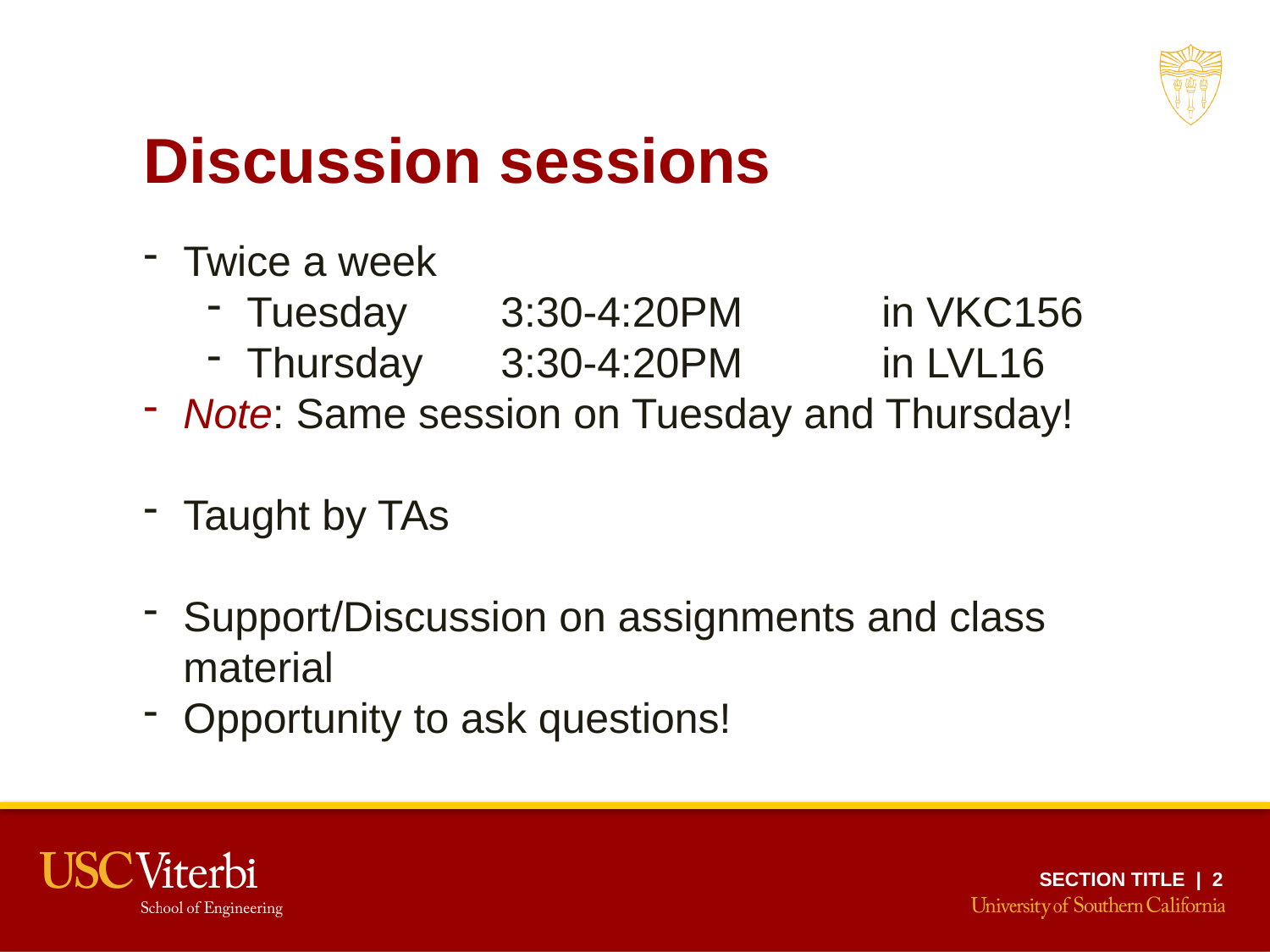

Discussion sessions

Twice a week
Tuesday 	3:30-4:20PM		in VKC156
Thursday 	3:30-4:20PM 	in LVL16
Note: Same session on Tuesday and Thursday!

Taught by TAs
Support/Discussion on assignments and class material
Opportunity to ask questions!

SECTION TITLE  |  2